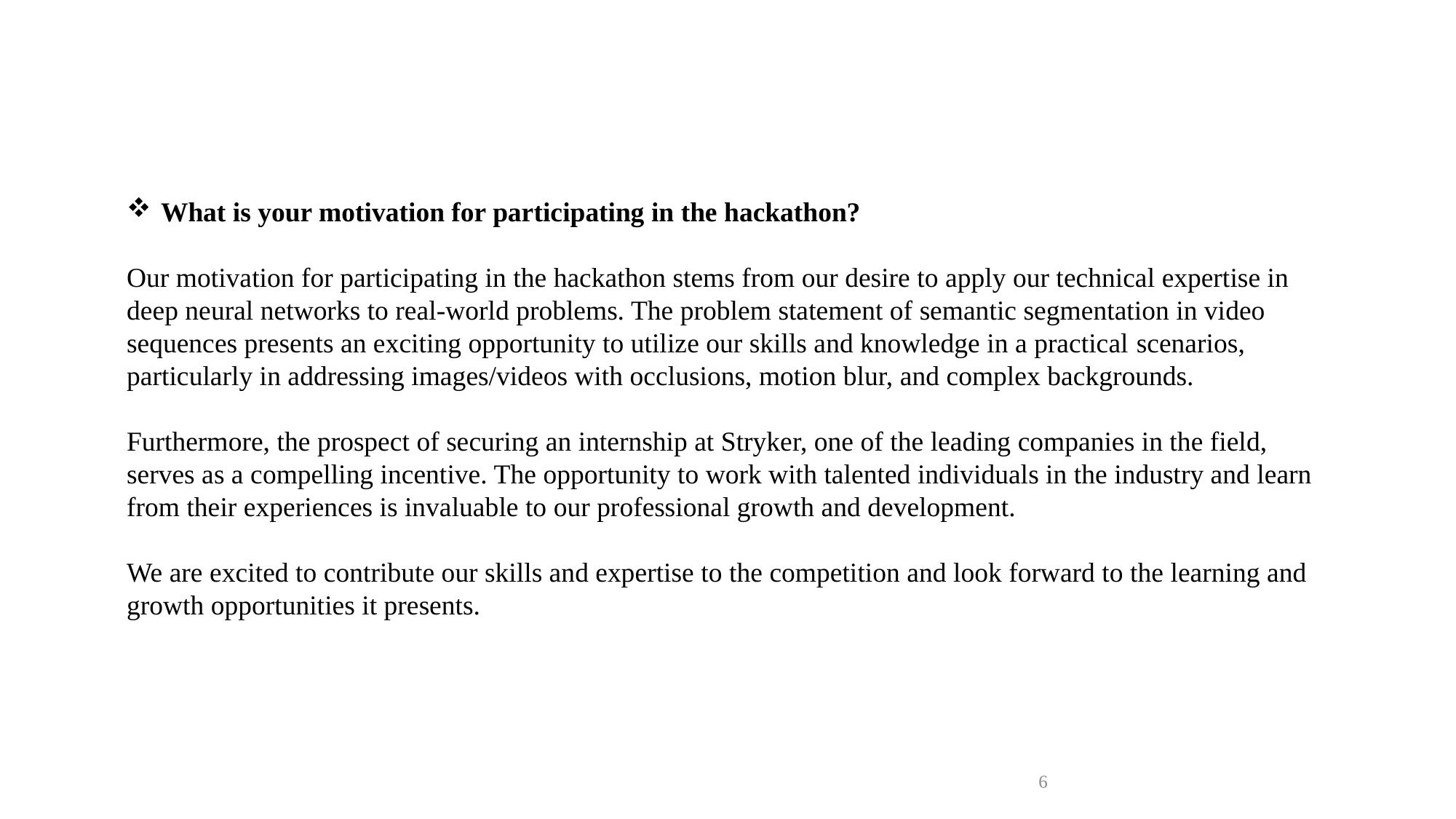

What is your motivation for participating in the hackathon?

Our motivation for participating in the hackathon stems from our desire to apply our technical expertise in deep neural networks to real-world problems. The problem statement of semantic segmentation in video sequences presents an exciting opportunity to utilize our skills and knowledge in a practical scenarios, particularly in addressing images/videos with occlusions, motion blur, and complex backgrounds.

Furthermore, the prospect of securing an internship at Stryker, one of the leading companies in the field, serves as a compelling incentive. The opportunity to work with talented individuals in the industry and learn from their experiences is invaluable to our professional growth and development.

We are excited to contribute our skills and expertise to the competition and look forward to the learning and growth opportunities it presents.
6